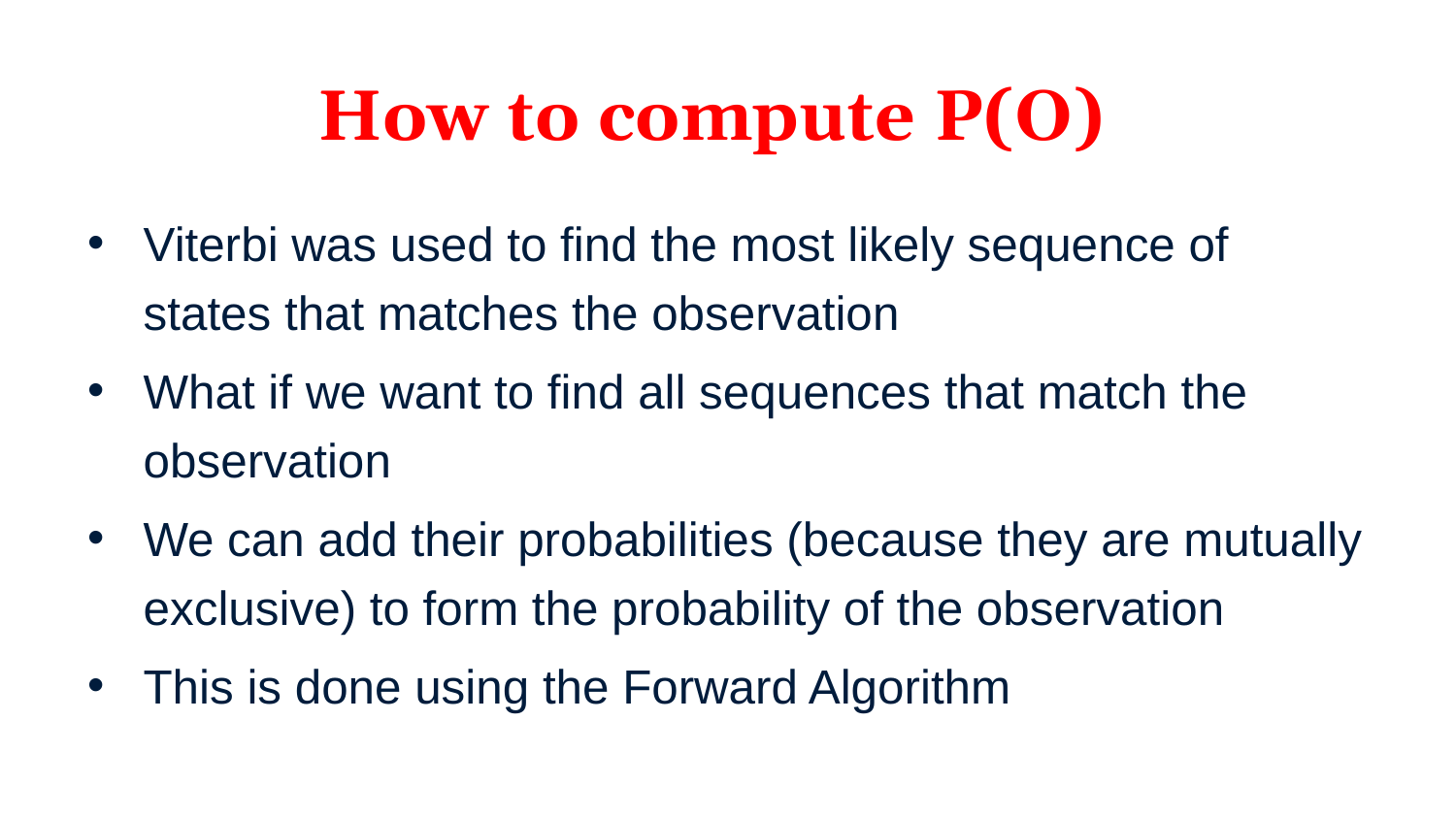

# How to compute P(O)
Viterbi was used to find the most likely sequence of states that matches the observation
What if we want to find all sequences that match the observation
We can add their probabilities (because they are mutually exclusive) to form the probability of the observation
This is done using the Forward Algorithm